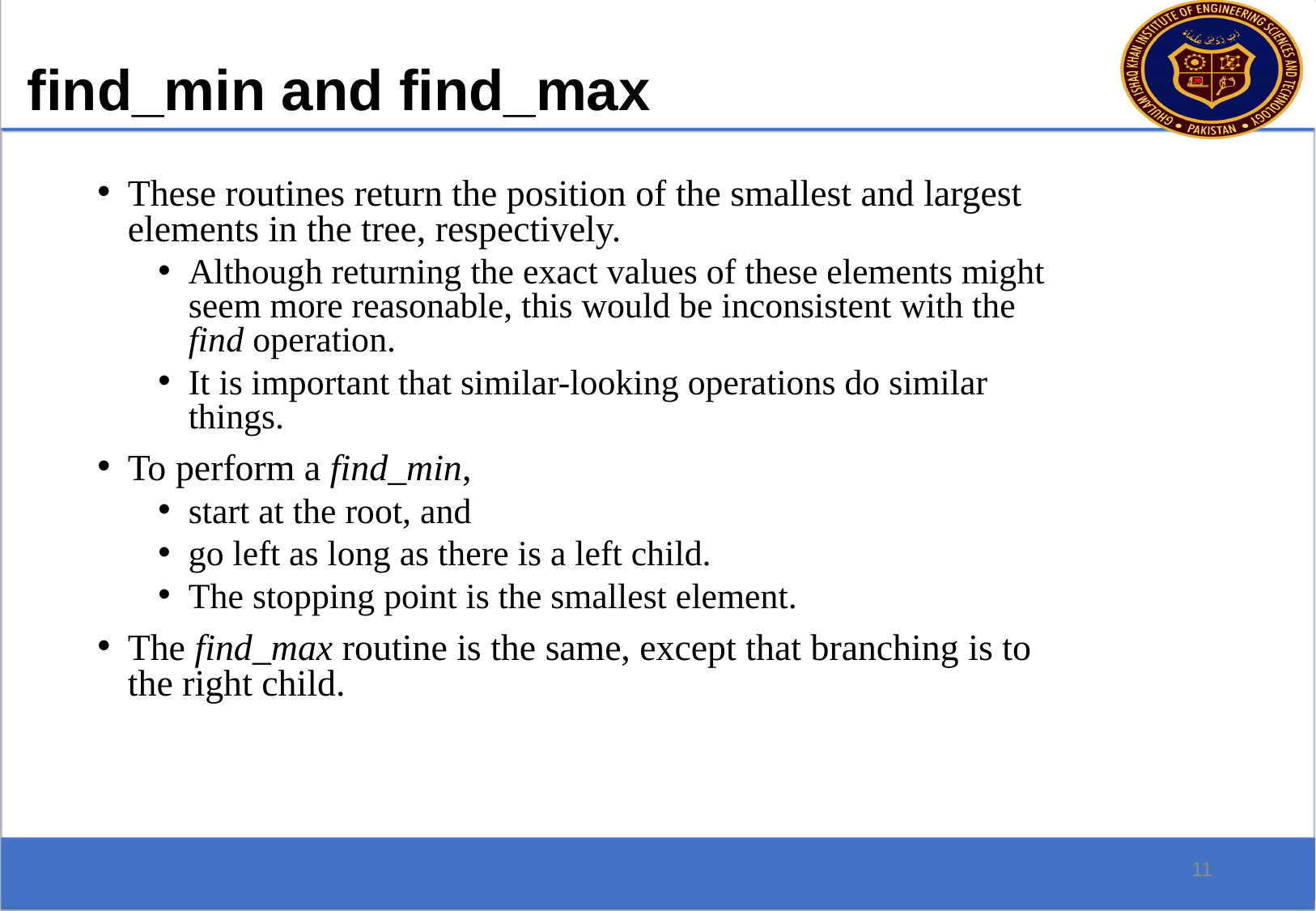

find_min and find_max
These routines return the position of the smallest and largest elements in the tree, respectively.
Although returning the exact values of these elements might seem more reasonable, this would be inconsistent with the find operation.
It is important that similar-looking operations do similar things.
To perform a find_min,
start at the root, and
go left as long as there is a left child.
The stopping point is the smallest element.
The find_max routine is the same, except that branching is to the right child.

11